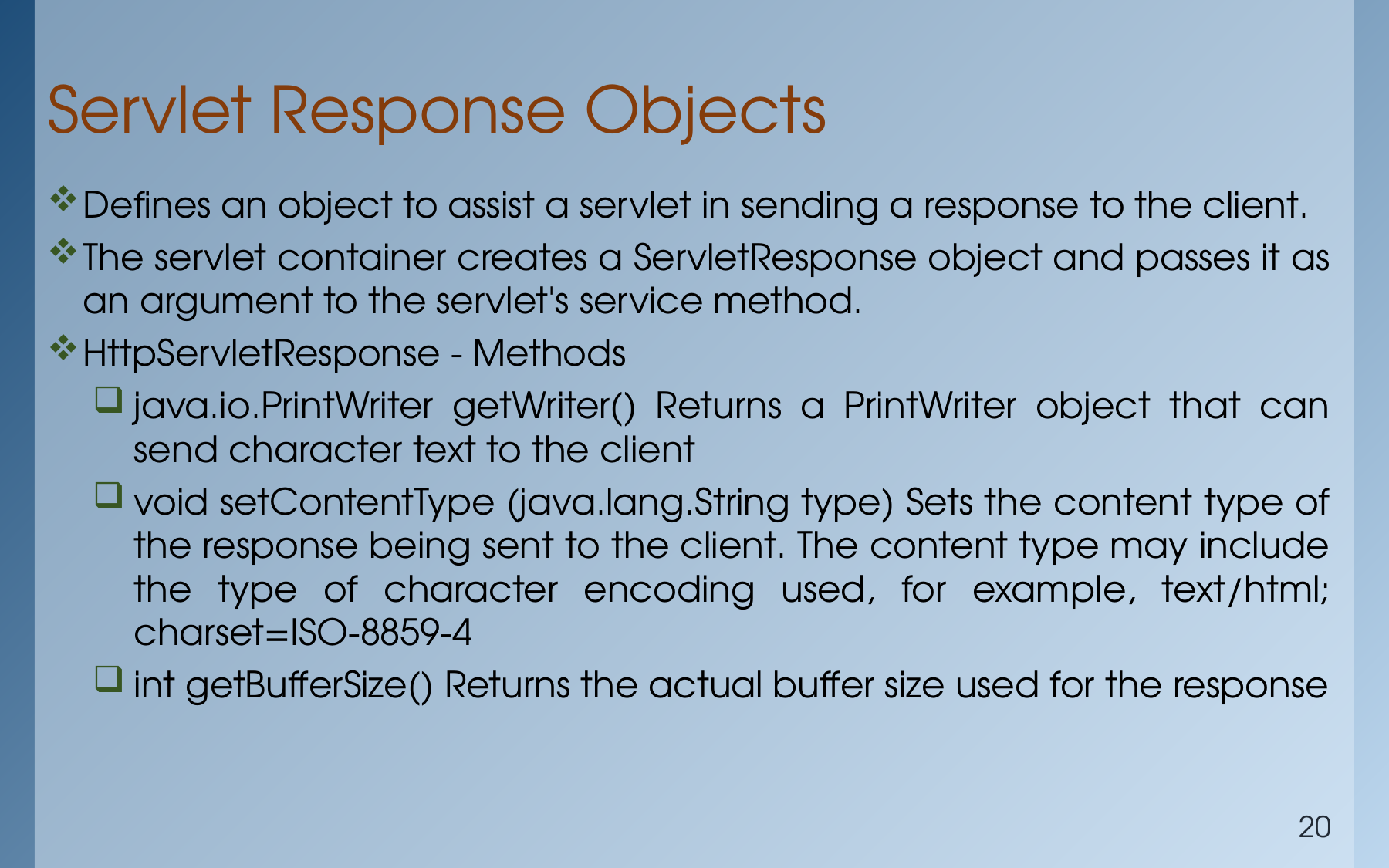

# Servlet Response Objects
Defines an object to assist a servlet in sending a response to the client.
The servlet container creates a ServletResponse object and passes it as an argument to the servlet's service method.
HttpServletResponse - Methods
java.io.PrintWriter getWriter() Returns a PrintWriter object that can send character text to the client
void setContentType (java.lang.String type) Sets the content type of the response being sent to the client. The content type may include the type of character encoding used, for example, text/html; charset=ISO-8859-4
int getBufferSize() Returns the actual buffer size used for the response

20